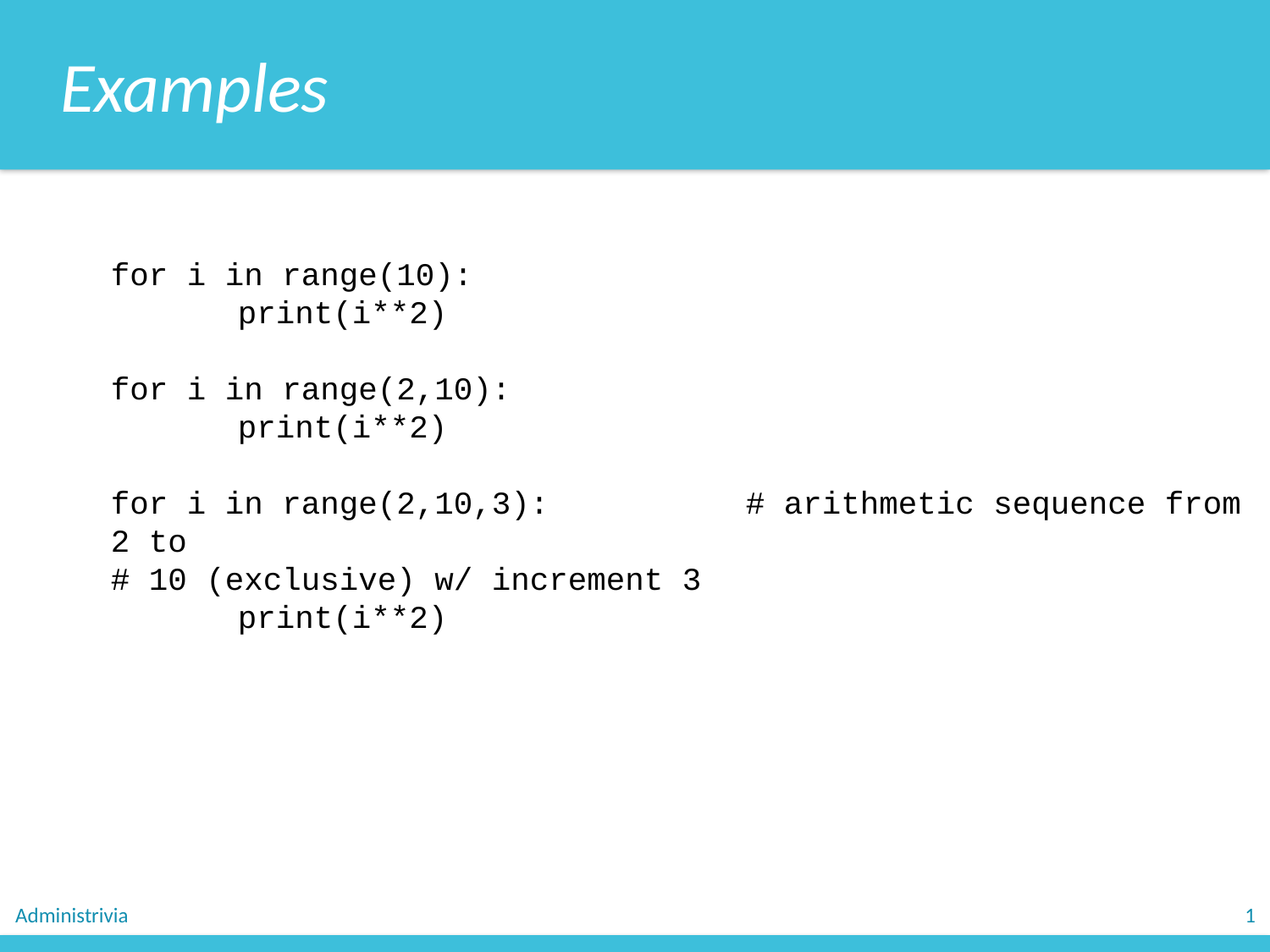

Examples
for i in range(10):
	print(i**2)

for i in range(2,10):
	print(i**2)

for i in range(2,10,3):		# arithmetic sequence from 2 to 									# 10 (exclusive) w/ increment 3
	print(i**2)
Administrivia
1